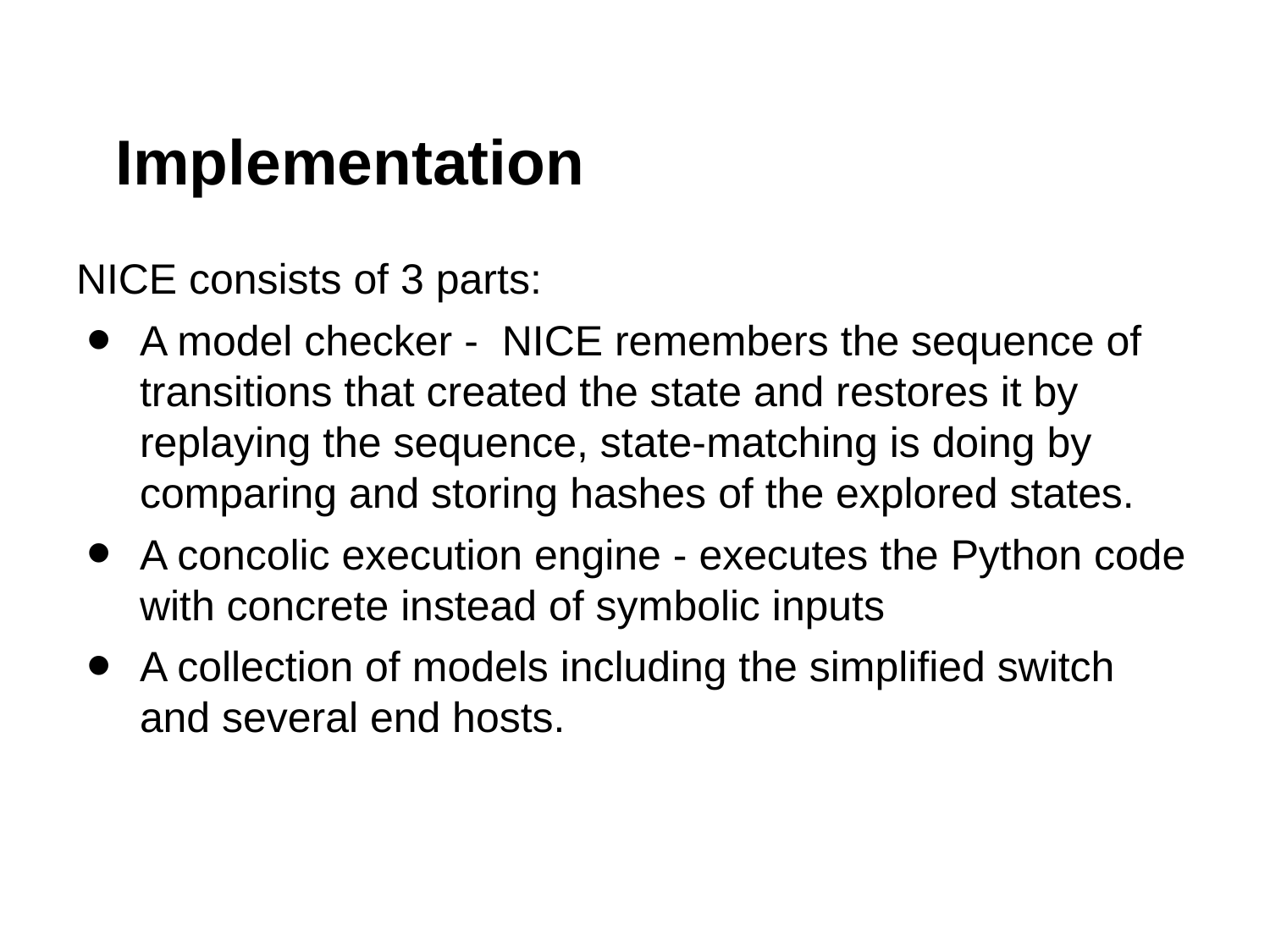

# Implementation
NICE consists of 3 parts:
A model checker -  NICE remembers the sequence of transitions that created the state and restores it by replaying the sequence, state-matching is doing by comparing and storing hashes of the explored states.
A concolic execution engine - executes the Python code with concrete instead of symbolic inputs
A collection of models including the simplified switch and several end hosts.